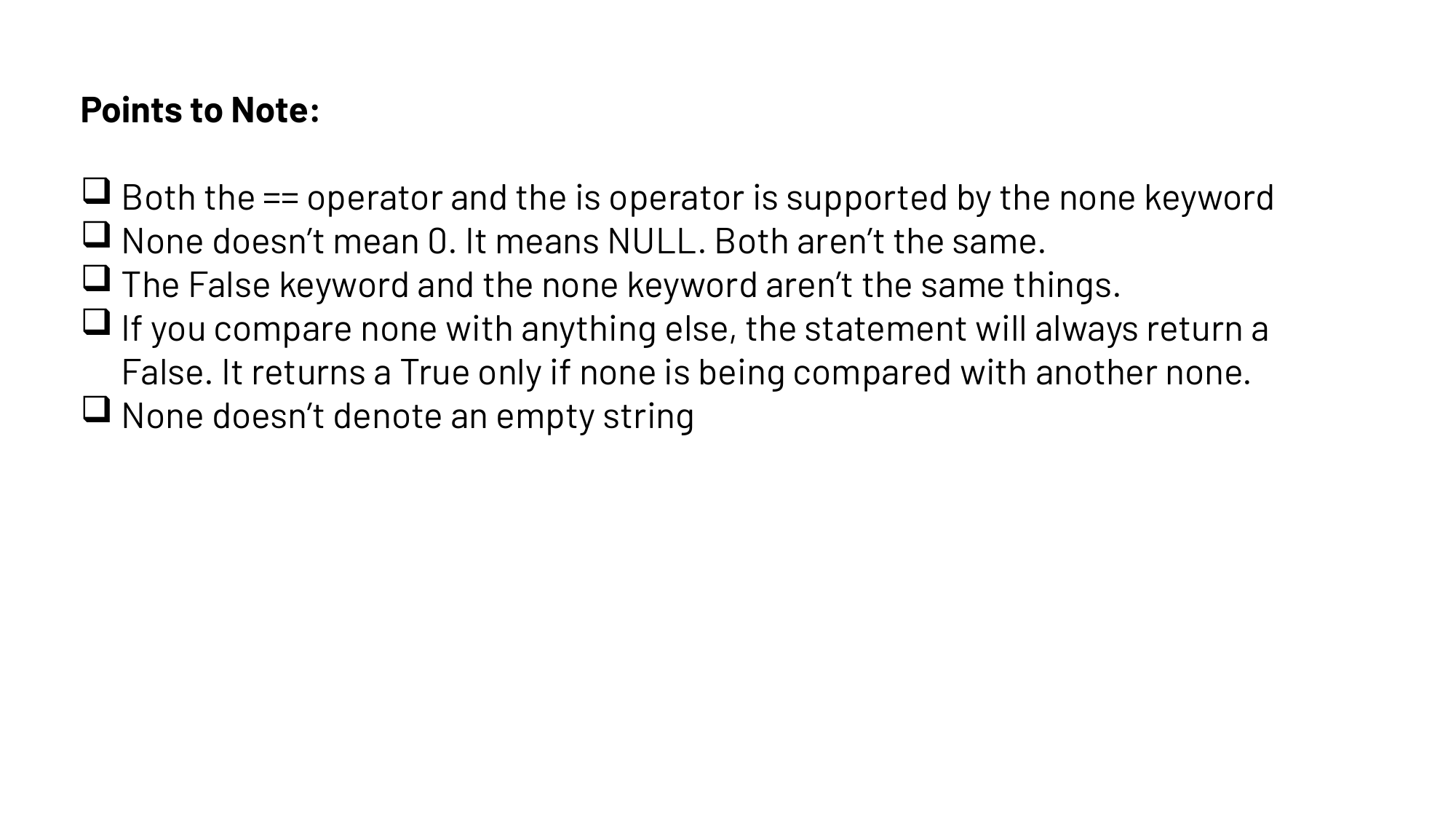

Points to Note:

Both the == operator and the is operator is supported by the none keyword
None doesn’t mean 0. It means NULL. Both aren’t the same.
The False keyword and the none keyword aren’t the same things.
If you compare none with anything else, the statement will always return a False. It returns a True only if none is being compared with another none.
None doesn’t denote an empty string